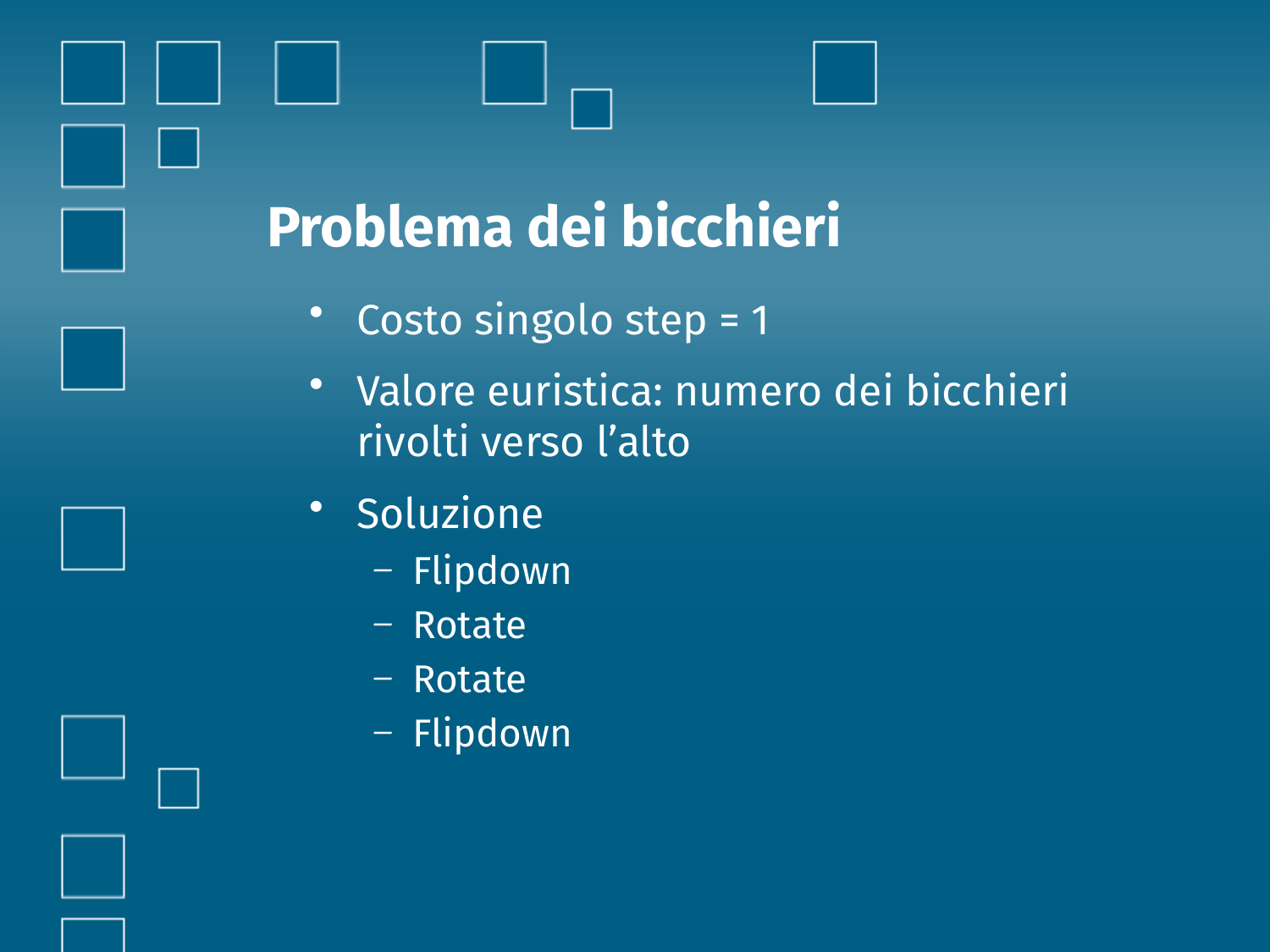

# Problema dei bicchieri
Costo singolo step = 1
Valore euristica: numero dei bicchieri rivolti verso l’alto
Soluzione
Flipdown
Rotate
Rotate
Flipdown